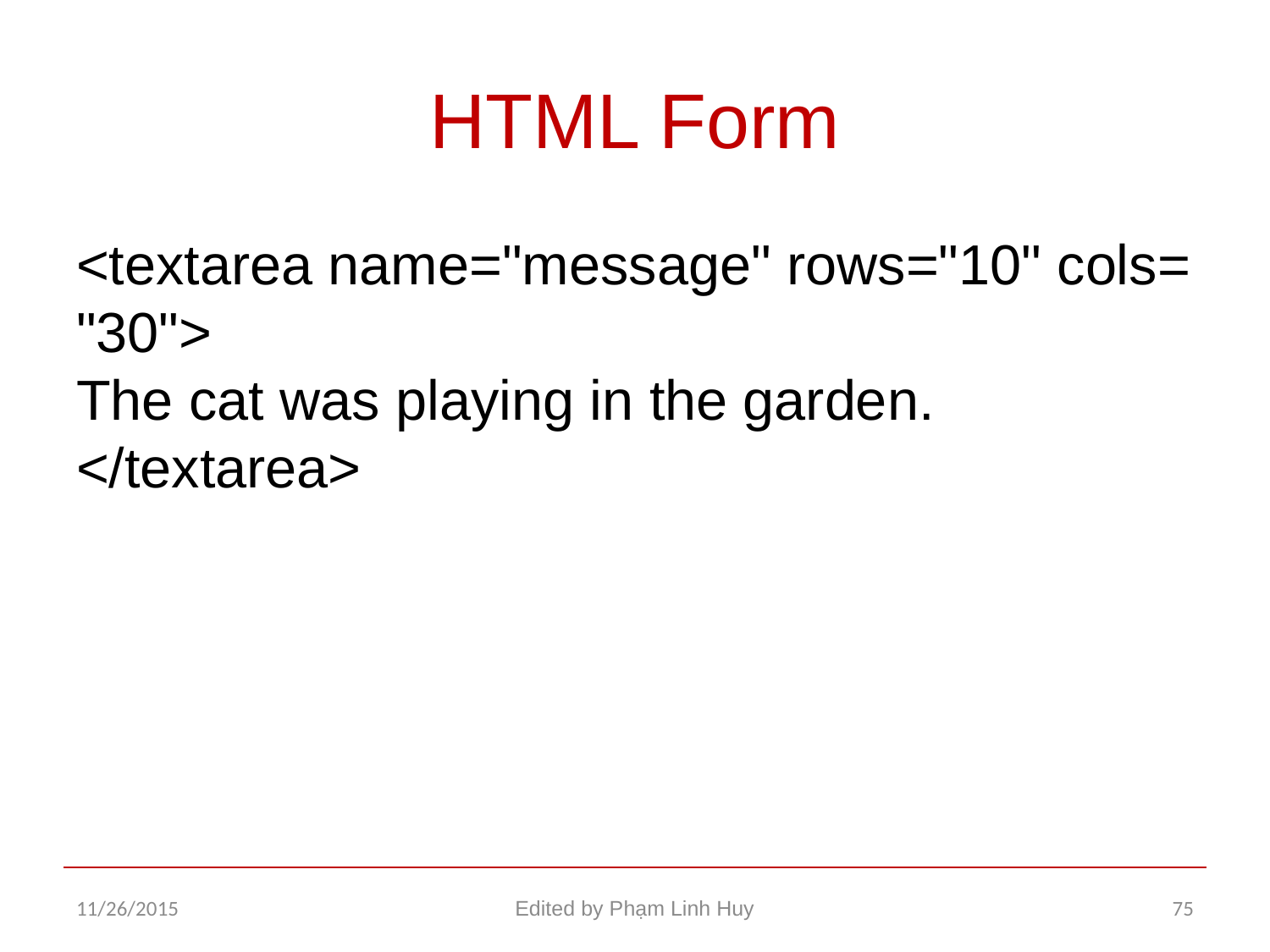

# HTML Form
<textarea name="message" rows="10" cols="30">
The cat was playing in the garden.
</textarea>
11/26/2015
Edited by Phạm Linh Huy
75